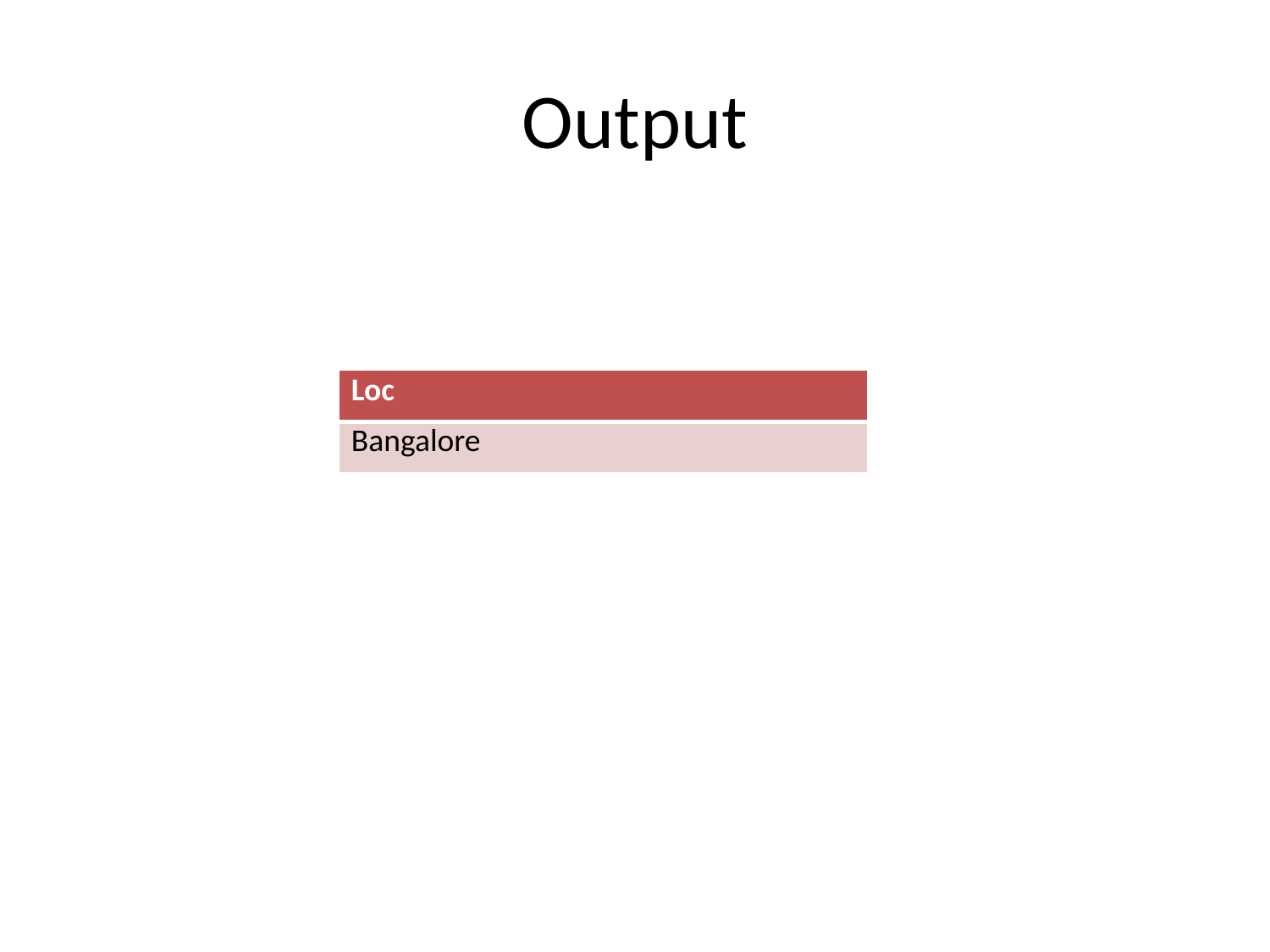

# Output
| Loc |
| --- |
| Bangalore |